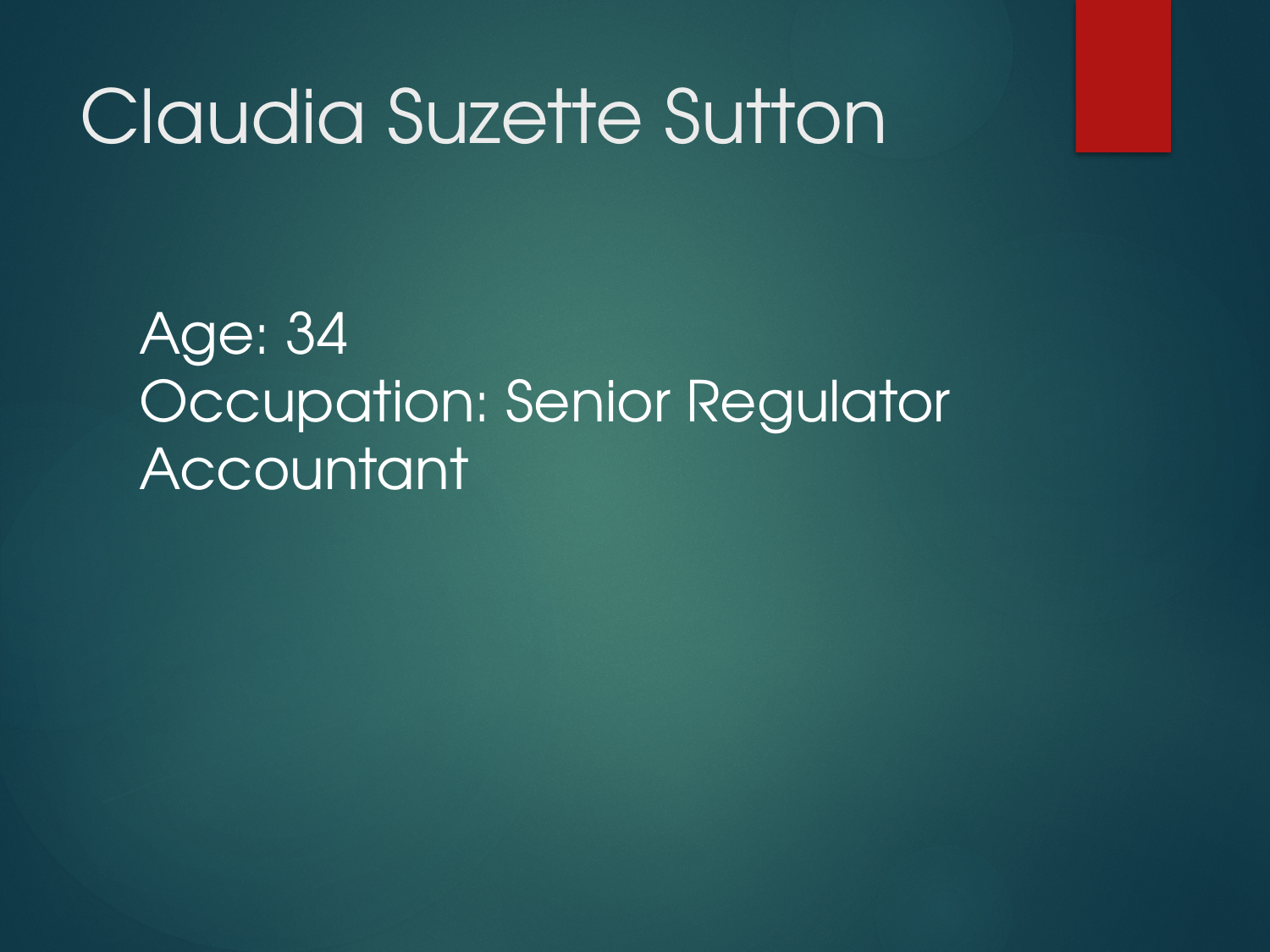

# Claudia Suzette Sutton

Age: 34
Occupation: Senior Regulator Accountant